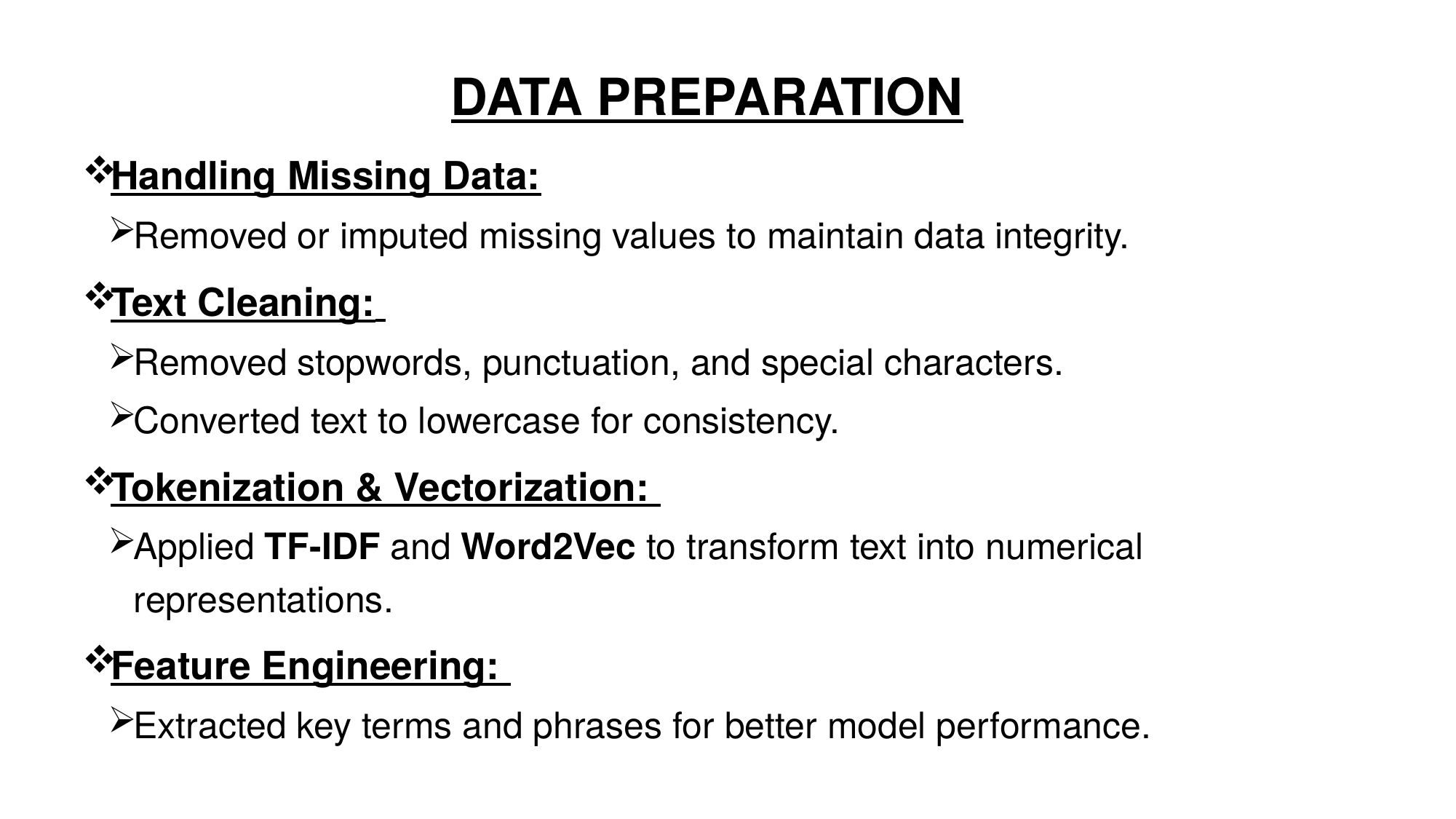

# DATA PREPARATION
Handling Missing Data:
Removed or imputed missing values to maintain data integrity.
Text Cleaning:
Removed stopwords, punctuation, and special characters.
Converted text to lowercase for consistency.
Tokenization & Vectorization:
Applied TF-IDF and Word2Vec to transform text into numerical representations.
Feature Engineering:
Extracted key terms and phrases for better model performance.